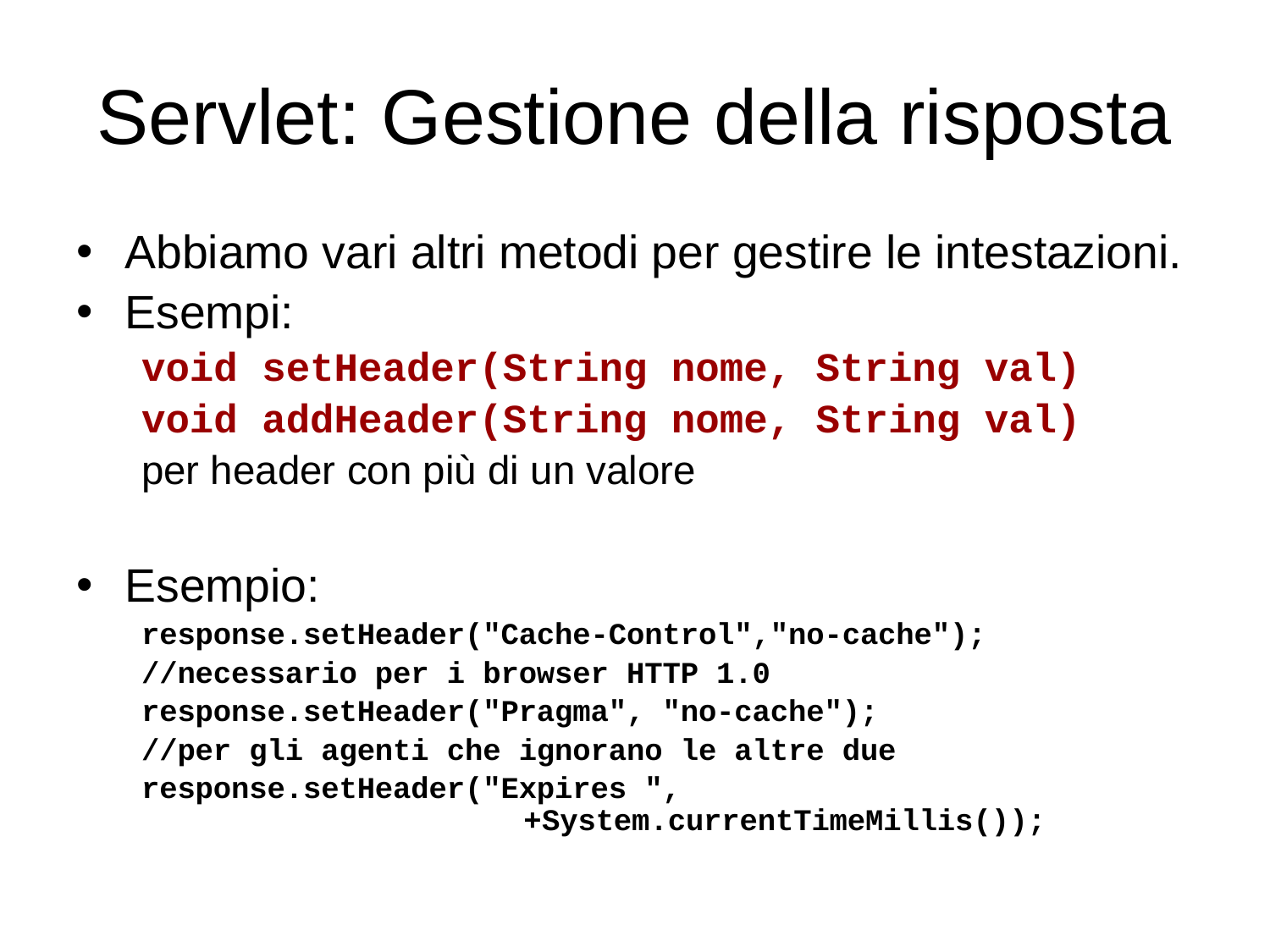

# Servlet: Gestione della risposta
Abbiamo vari altri metodi per gestire le intestazioni.
Esempi:
void setHeader(String nome, String val)
void addHeader(String nome, String val)
per header con più di un valore

Esempio:
response.setHeader("Cache-Control","no-cache");
//necessario per i browser HTTP 1.0
response.setHeader("Pragma", "no-cache");
//per gli agenti che ignorano le altre due
response.setHeader("Expires ",
                   +System.currentTimeMillis());